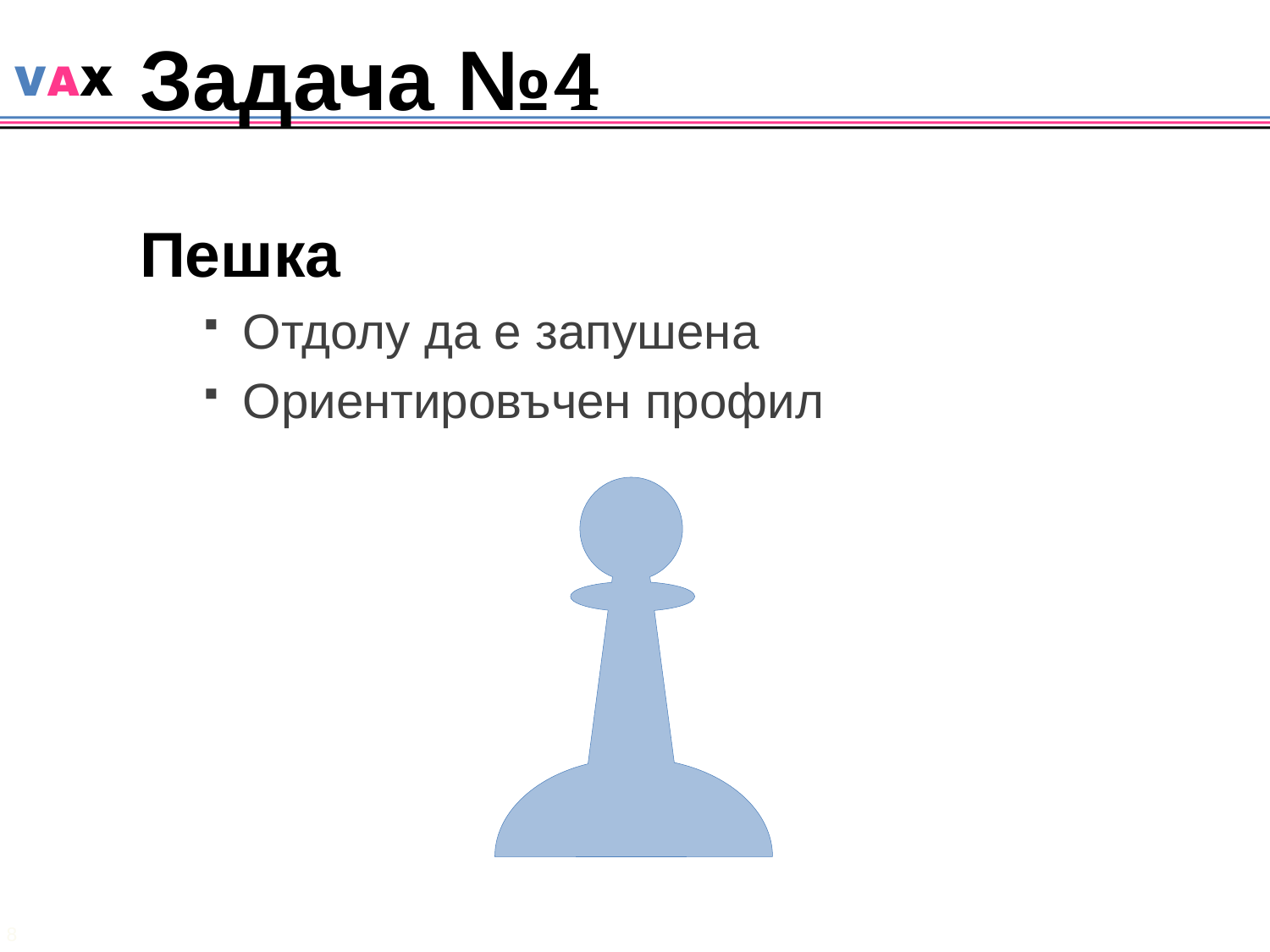

# Задача №4
Пешка
Отдолу да е запушена
Ориентировъчен профил